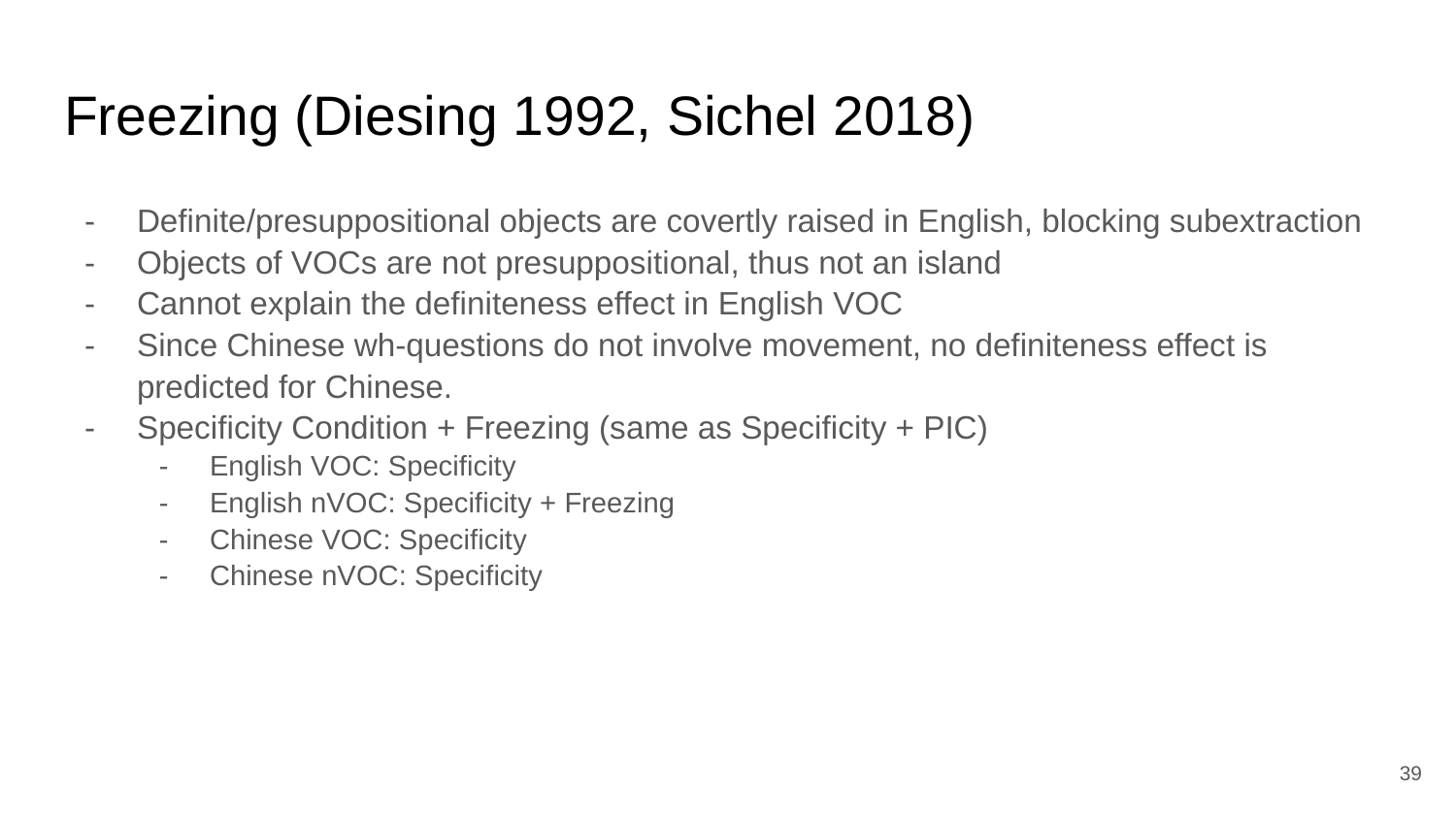

# Freezing (Diesing 1992, Sichel 2018)
Definite/presuppositional objects are covertly raised in English, blocking subextraction
Objects of VOCs are not presuppositional, thus not an island
Cannot explain the definiteness effect in English VOC
Since Chinese wh-questions do not involve movement, no definiteness effect is predicted for Chinese.
Specificity Condition + Freezing (same as Specificity + PIC)
English VOC: Specificity
English nVOC: Specificity + Freezing
Chinese VOC: Specificity
Chinese nVOC: Specificity
39